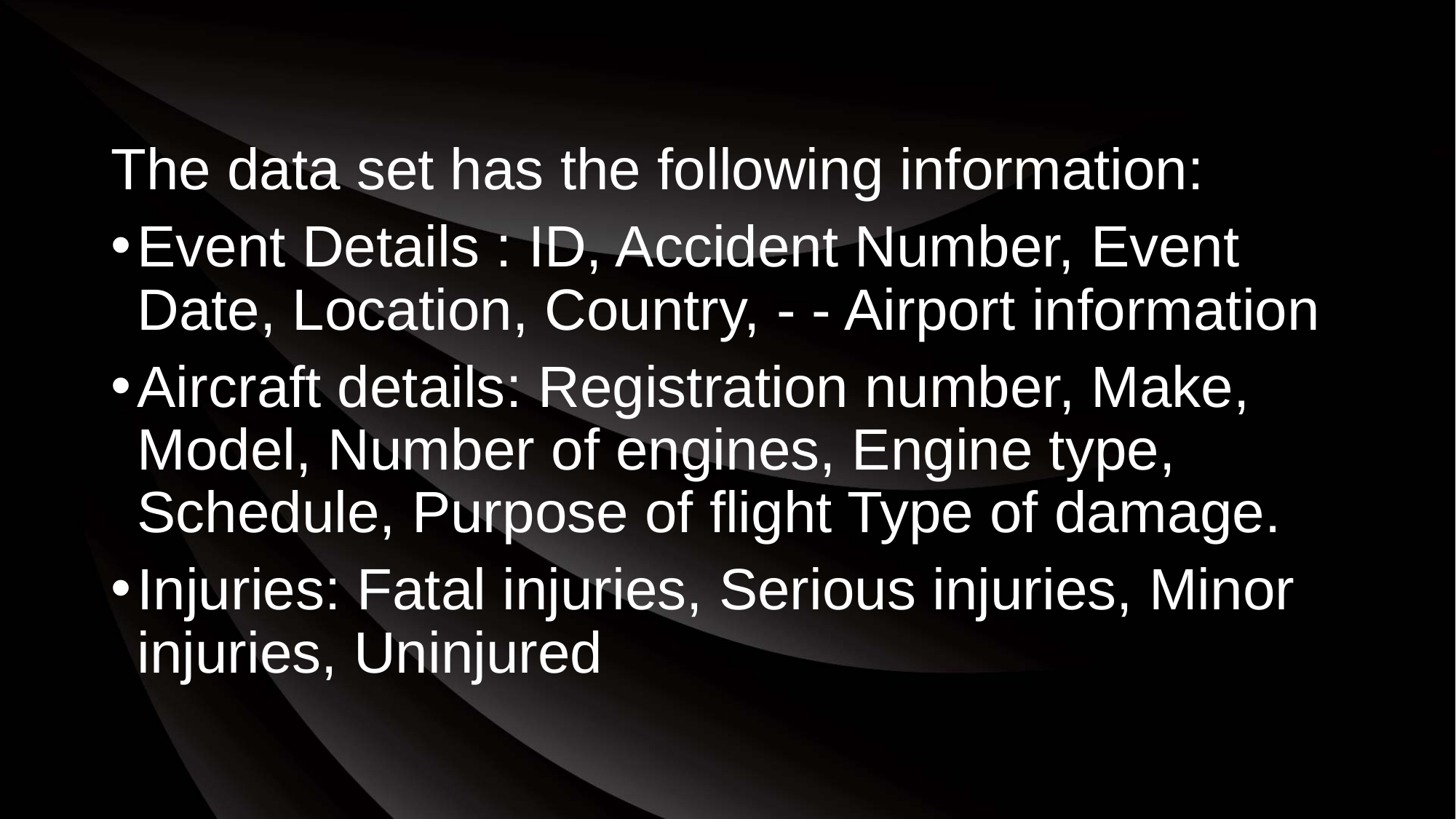

The data set has the following information:
Event Details : ID, Accident Number, Event Date, Location, Country, - - Airport information
Aircraft details: Registration number, Make, Model, Number of engines, Engine type, Schedule, Purpose of flight Type of damage.
Injuries: Fatal injuries, Serious injuries, Minor injuries, Uninjured